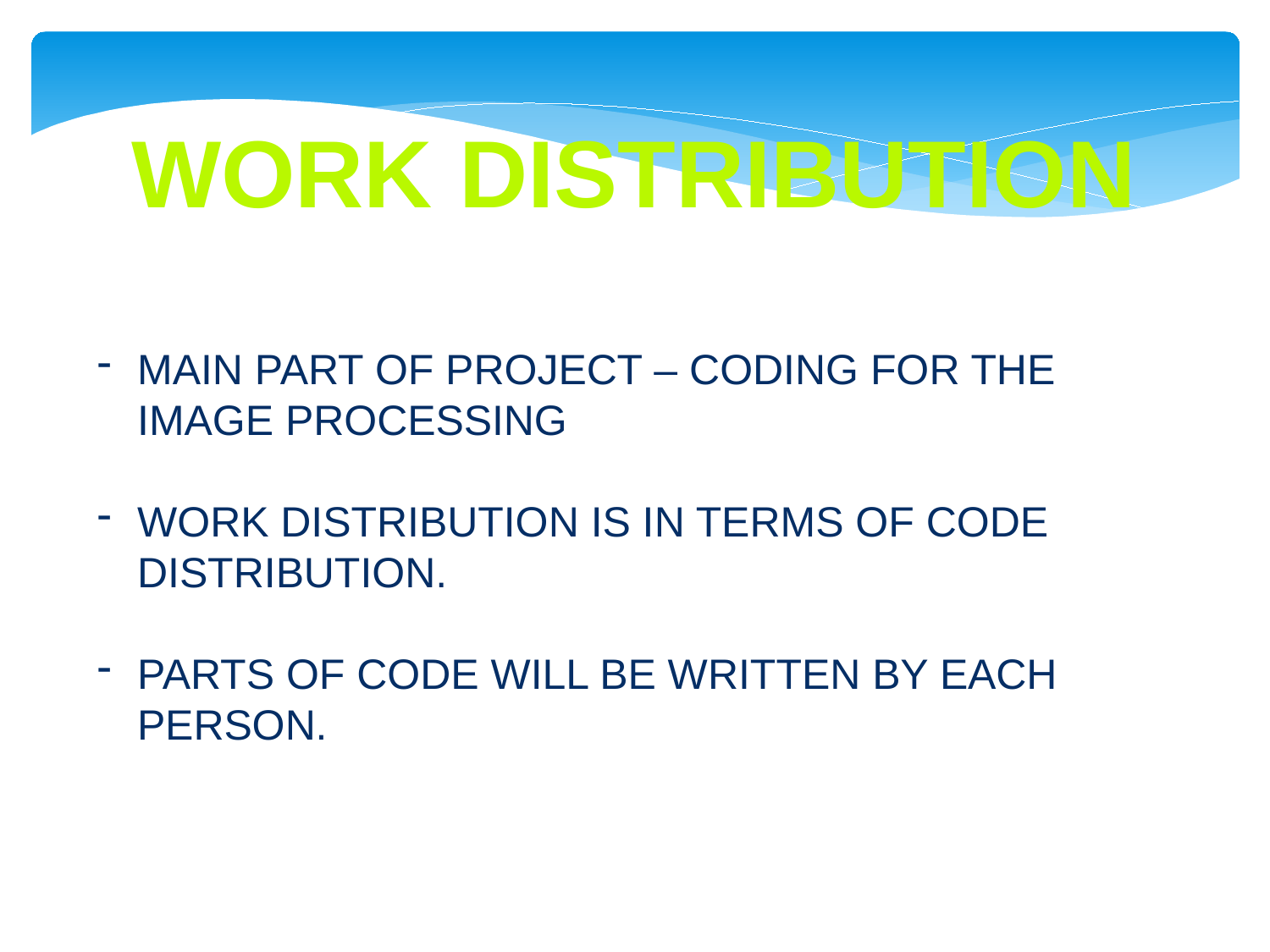

Work distribution
MAIN PART OF PROJECT – CODING FOR THE IMAGE PROCESSING

WORK DISTRIBUTION IS IN TERMS OF CODE DISTRIBUTION.

PARTS OF CODE WILL BE WRITTEN BY EACH PERSON.